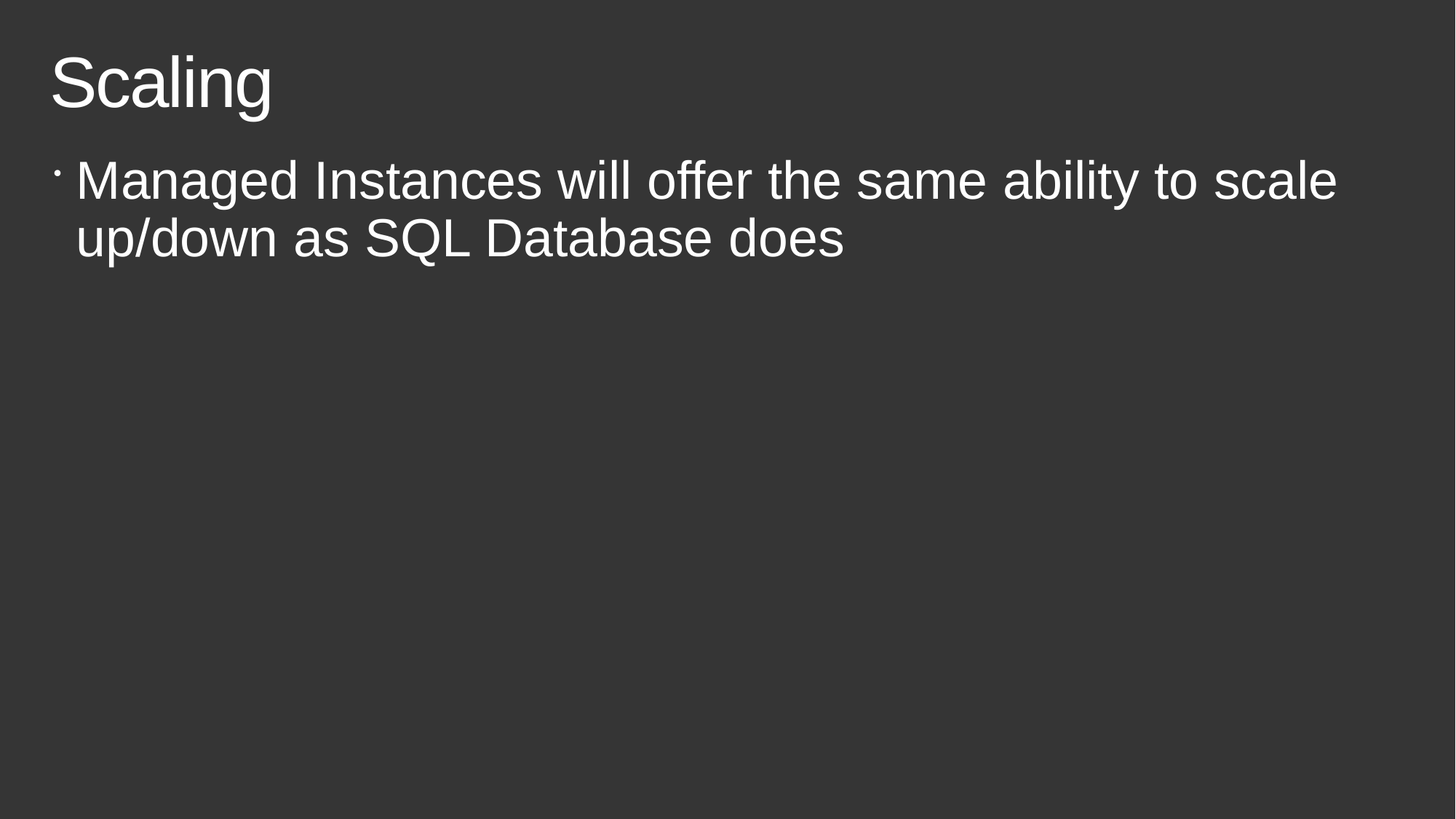

# Scaling
Managed Instances will offer the same ability to scale up/down as SQL Database does